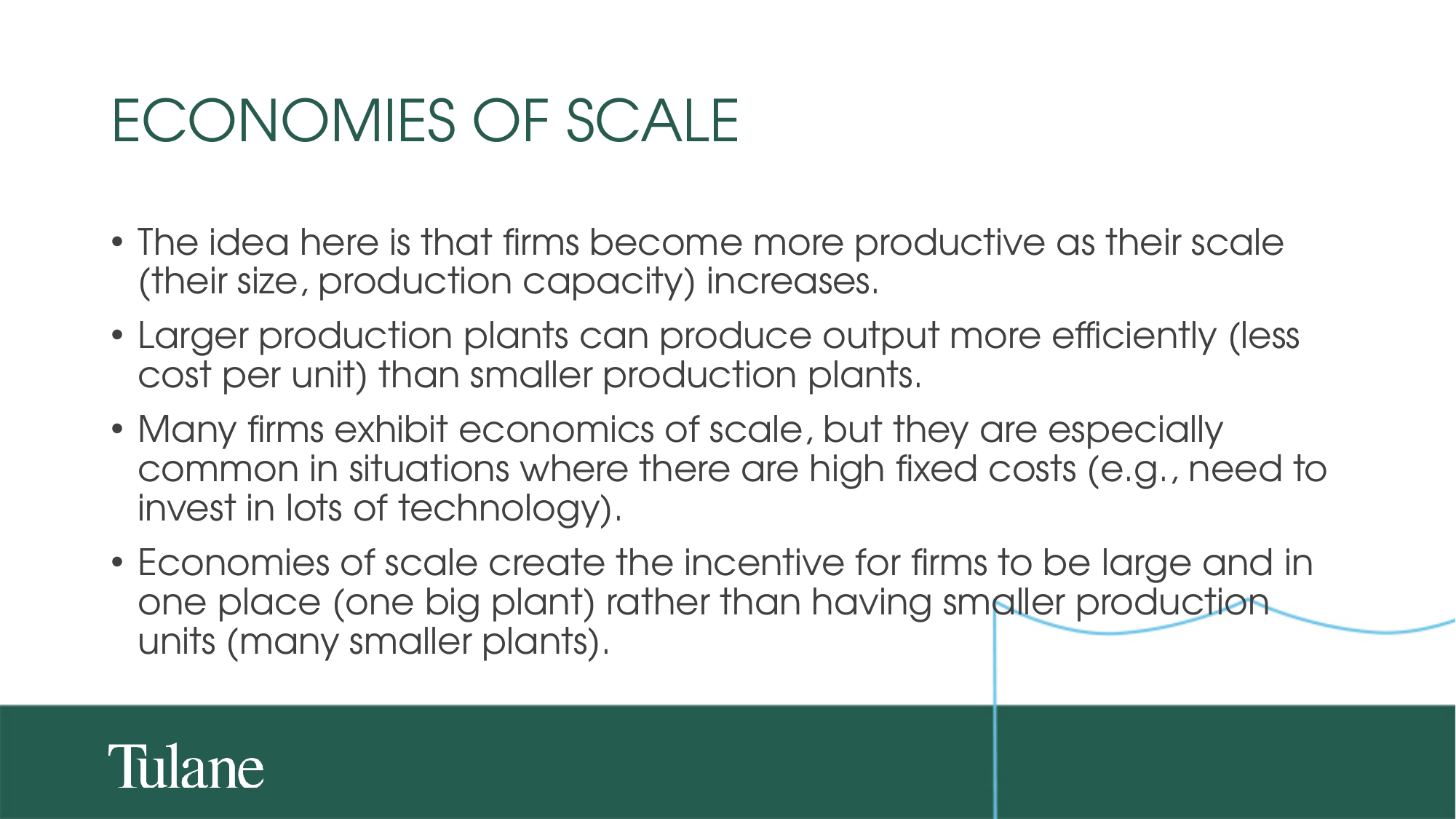

# Economies of scale
The idea here is that firms become more productive as their scale (their size, production capacity) increases.
Larger production plants can produce output more efficiently (less cost per unit) than smaller production plants.
Many firms exhibit economics of scale, but they are especially common in situations where there are high fixed costs (e.g., need to invest in lots of technology).
Economies of scale create the incentive for firms to be large and in one place (one big plant) rather than having smaller production units (many smaller plants).